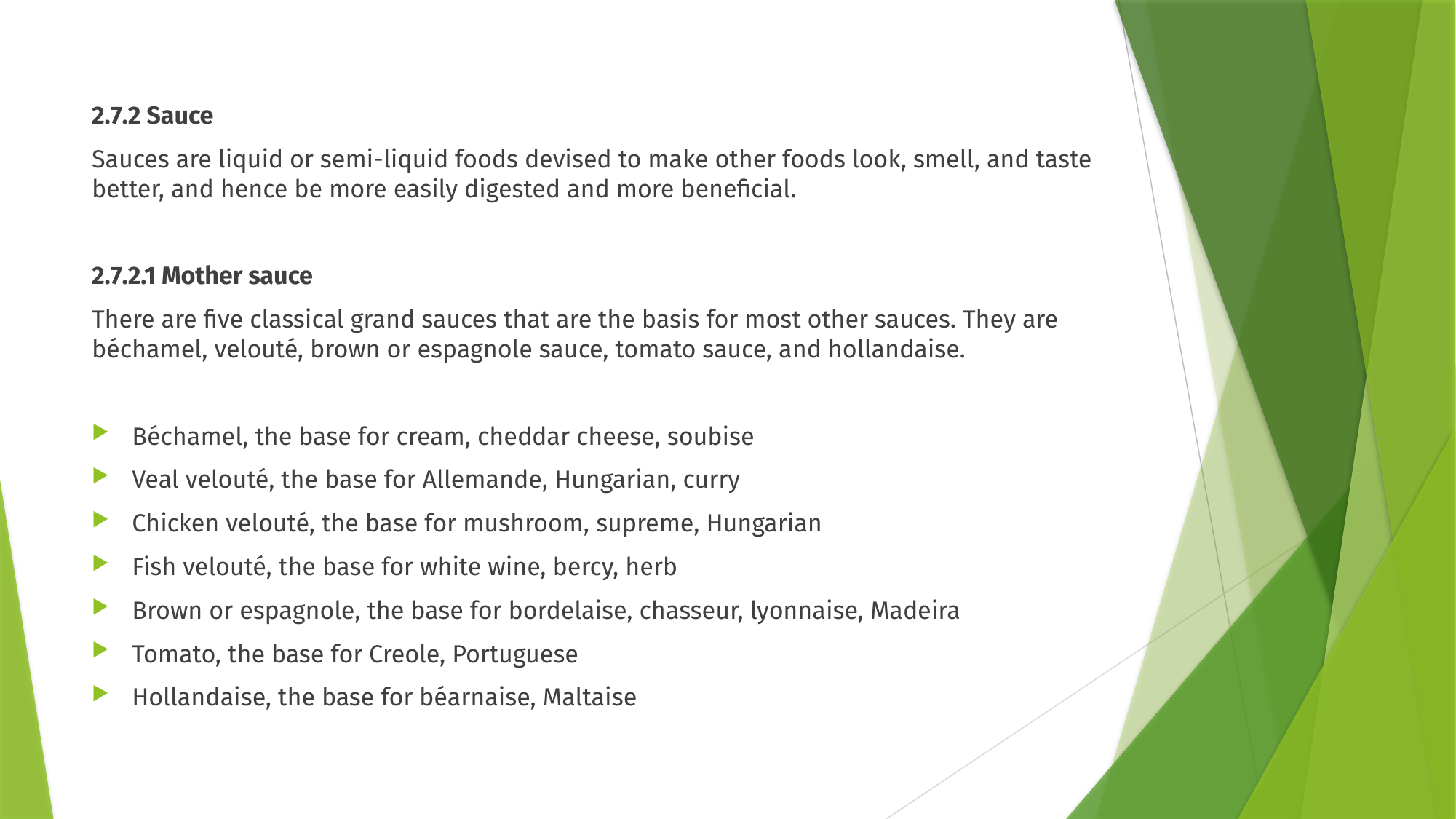

2.7.2 Sauce
Sauces are liquid or semi-liquid foods devised to make other foods look, smell, and taste better, and hence be more easily digested and more beneficial.

2.7.2.1 Mother sauce
There are five classical grand sauces that are the basis for most other sauces. They are béchamel, velouté, brown or espagnole sauce, tomato sauce, and hollandaise.

Béchamel, the base for cream, cheddar cheese, soubise
Veal velouté, the base for Allemande, Hungarian, curry
Chicken velouté, the base for mushroom, supreme, Hungarian
Fish velouté, the base for white wine, bercy, herb
Brown or espagnole, the base for bordelaise, chasseur, lyonnaise, Madeira
Tomato, the base for Creole, Portuguese
Hollandaise, the base for béarnaise, Maltaise